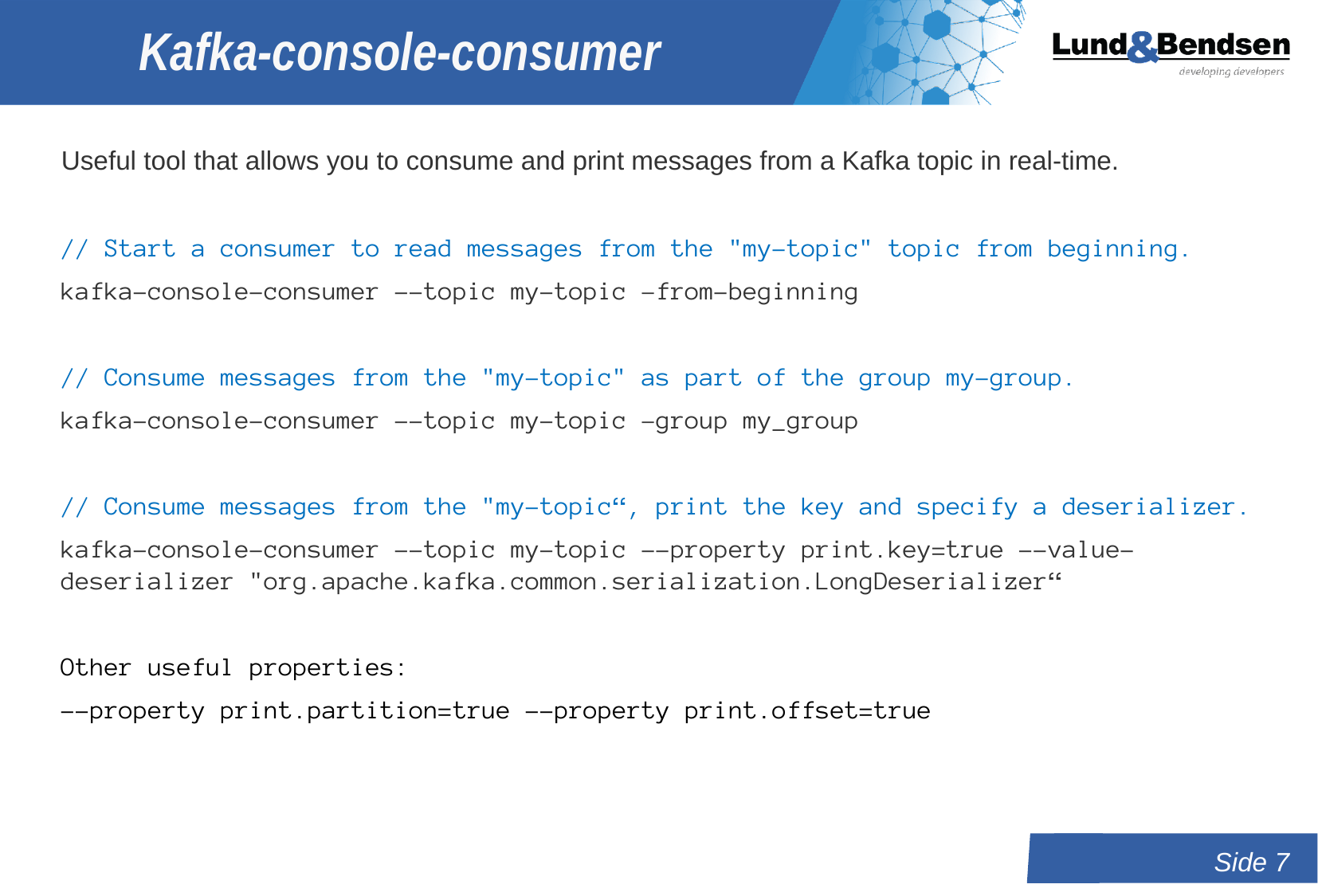

# Kafka-console-consumer
Useful tool that allows you to consume and print messages from a Kafka topic in real-time.

// Start a consumer to read messages from the "my-topic" topic from beginning.
kafka-console-consumer --topic my-topic –from-beginning

// Consume messages from the "my-topic" as part of the group my-group.
kafka-console-consumer --topic my-topic –group my_group

// Consume messages from the "my-topic“, print the key and specify a deserializer.
kafka-console-consumer --topic my-topic --property print.key=true --value-deserializer "org.apache.kafka.common.serialization.LongDeserializer“

Other useful properties:
--property print.partition=true --property print.offset=true